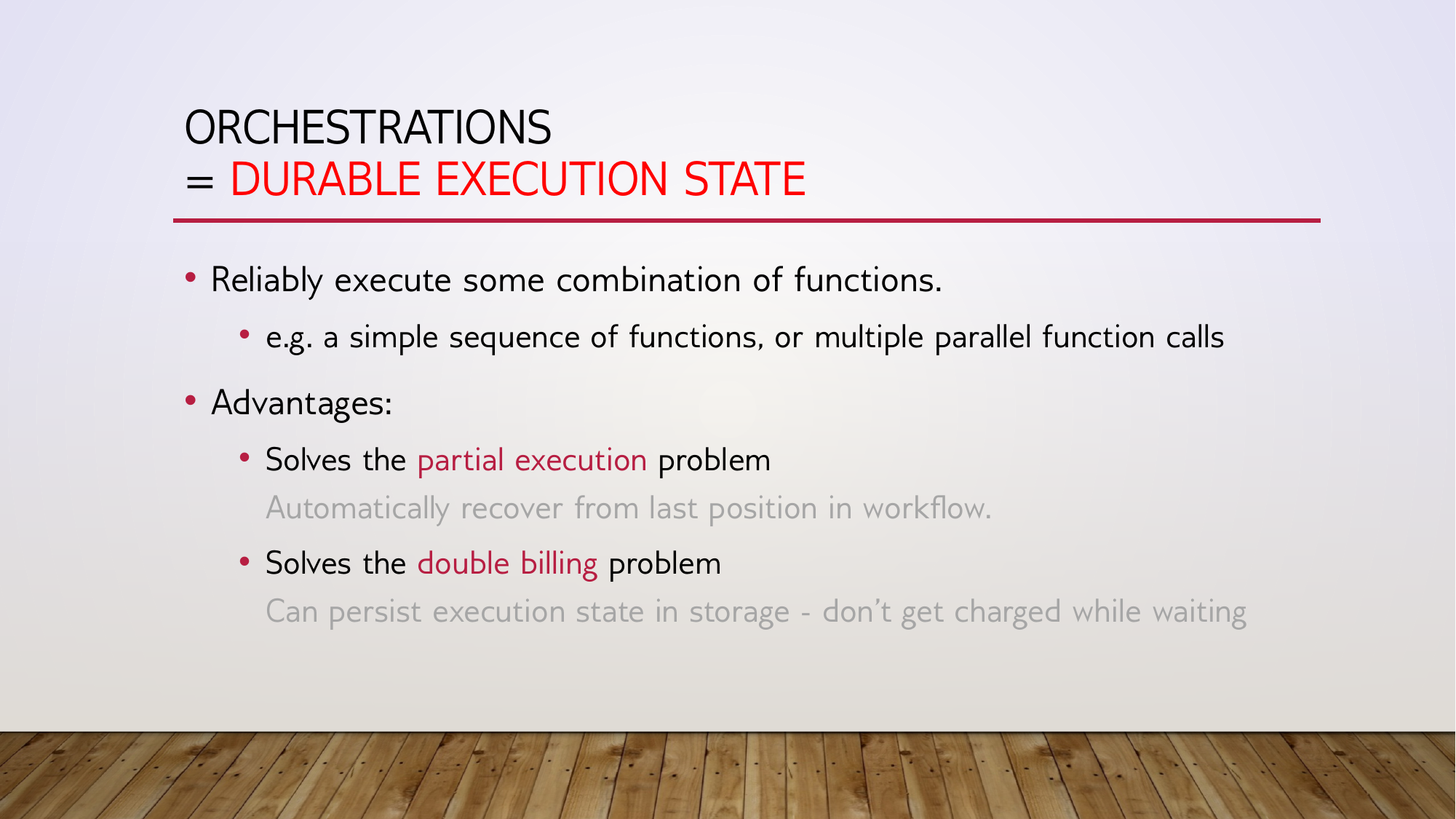

# orchestrations = durable execution state
Reliably execute some combination of functions.
e.g. a simple sequence of functions, or multiple parallel function calls
Advantages:
Solves the partial execution problem
Automatically recover from last position in workflow.
Solves the double billing problem
Can persist execution state in storage - don’t get charged while waiting